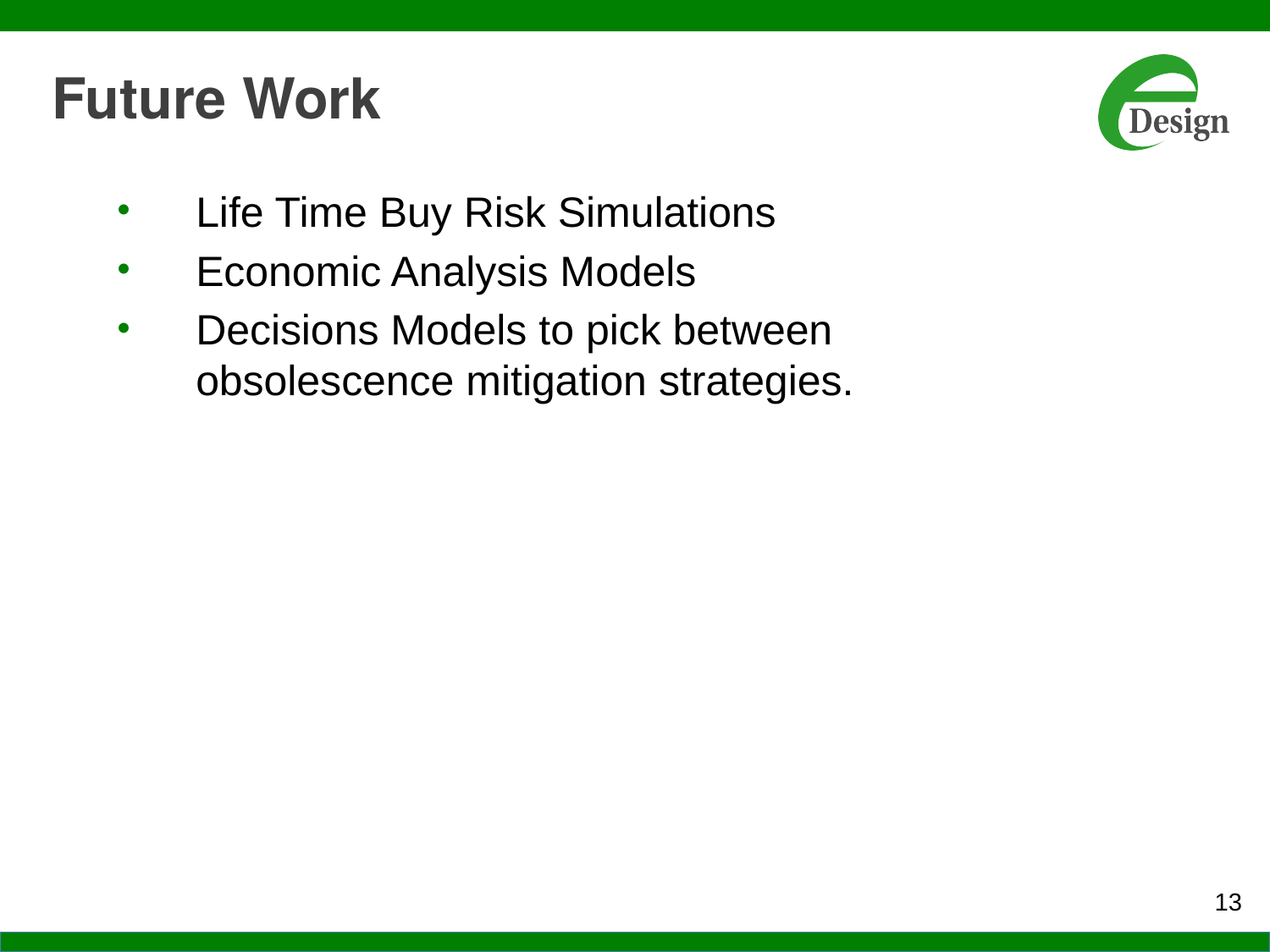

# Future Work
Life Time Buy Risk Simulations
Economic Analysis Models
Decisions Models to pick between obsolescence mitigation strategies.
13